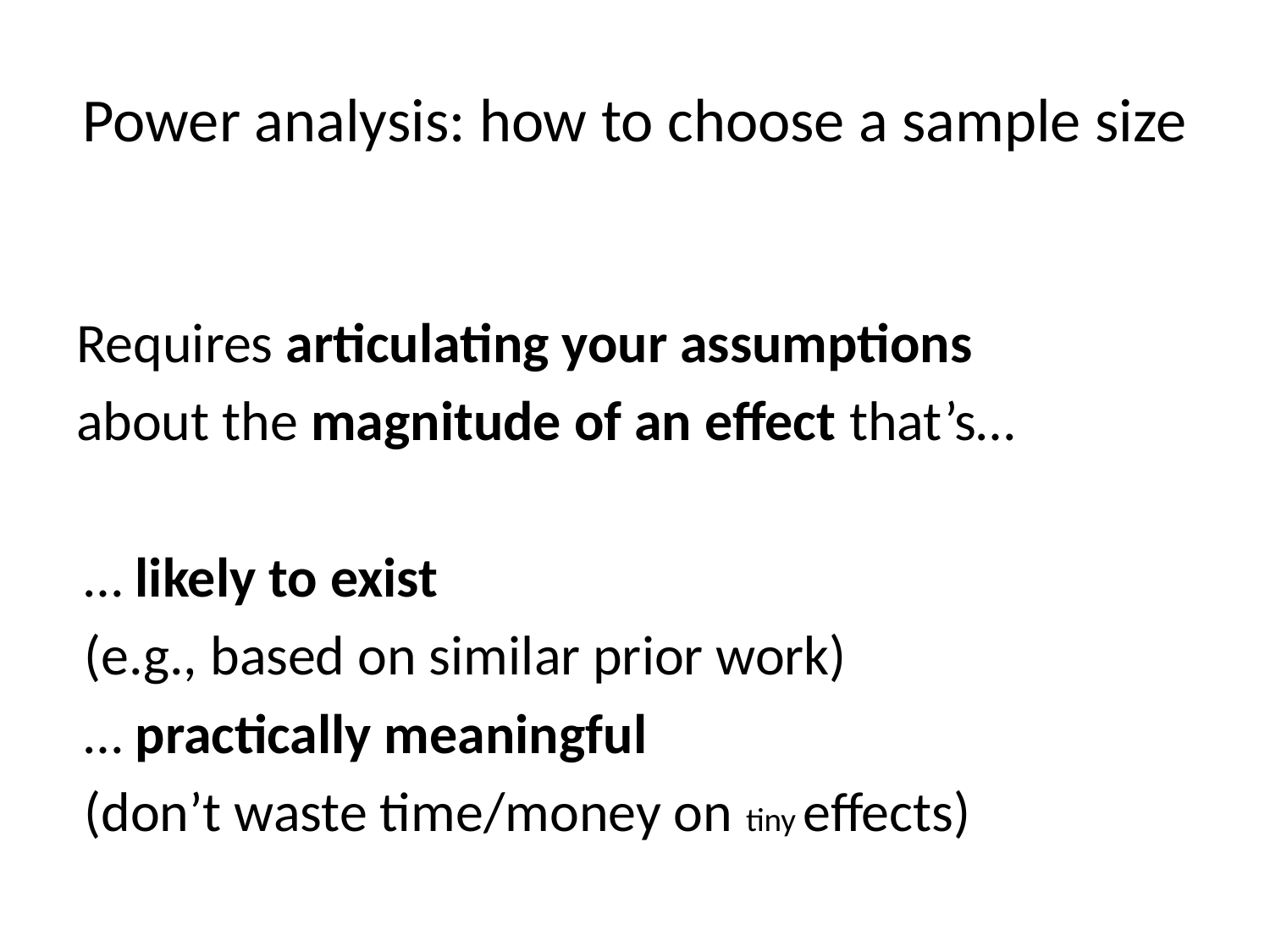

# Power analysis: how to choose a sample size

Requires articulating your assumptions
about the magnitude of an effect that’s…

… likely to exist
	(e.g., based on similar prior work)
… practically meaningful
	(don’t waste time/money on tiny effects)